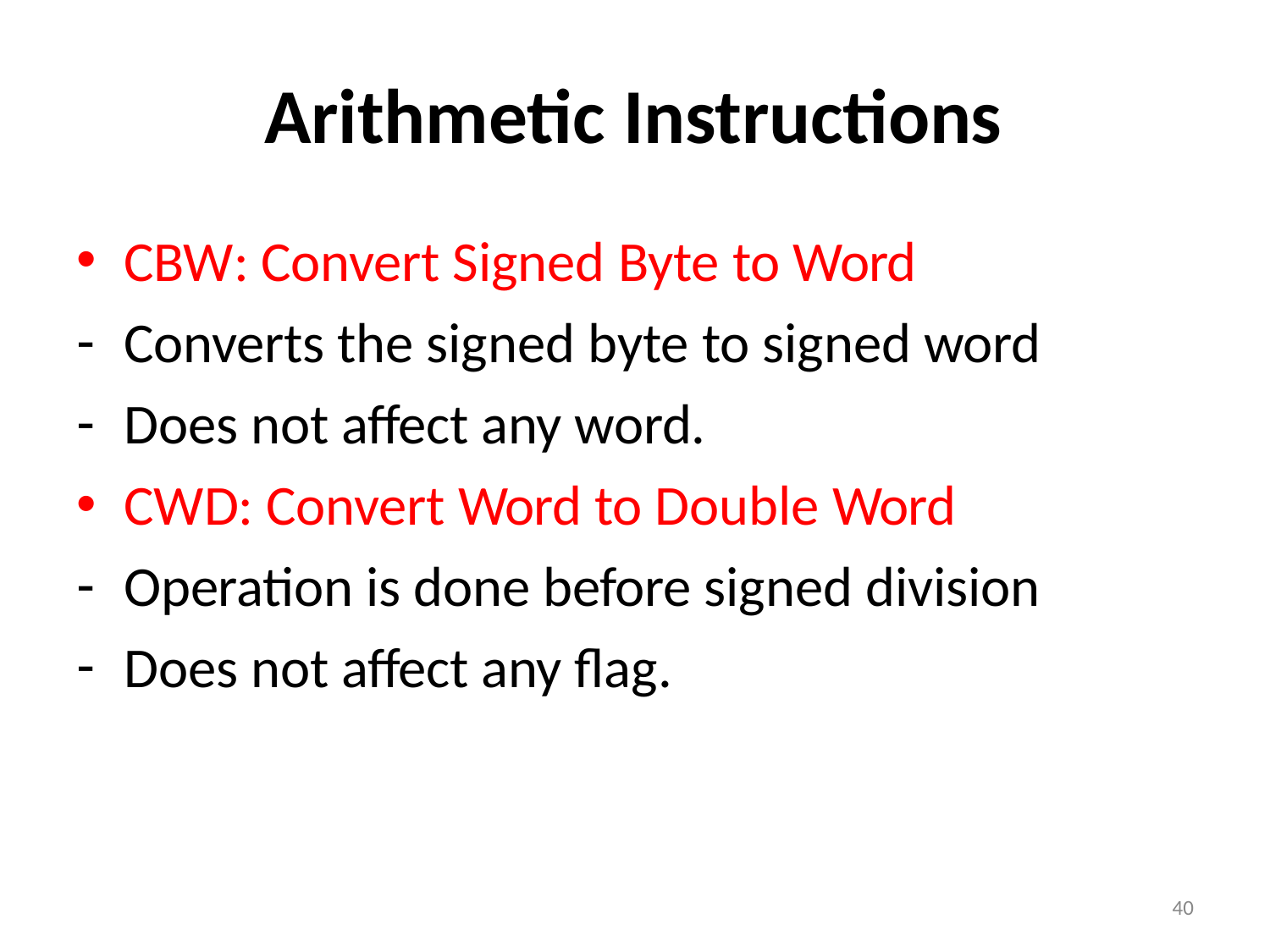

# Arithmetic Instructions
CBW: Convert Signed Byte to Word
Converts the signed byte to signed word
Does not affect any word.
CWD: Convert Word to Double Word
Operation is done before signed division
Does not affect any flag.
40